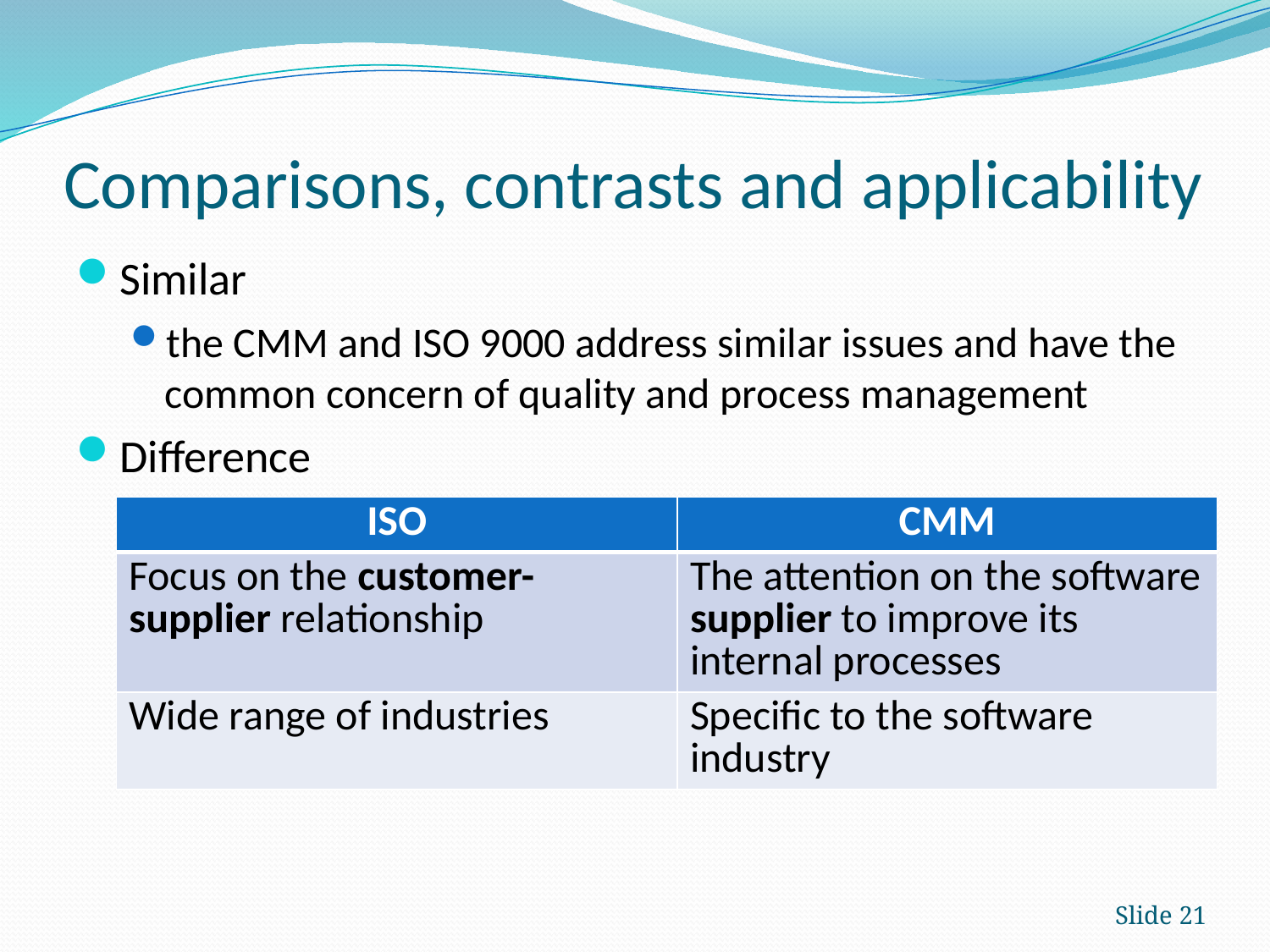

# Comparisons, contrasts and applicability
Similar
the CMM and ISO 9000 address similar issues and have the common concern of quality and process management
Difference
| ISO | CMM |
| --- | --- |
| Focus on the customer-supplier relationship | The attention on the software supplier to improve its internal processes |
| Wide range of industries | Specific to the software industry |
Slide 21